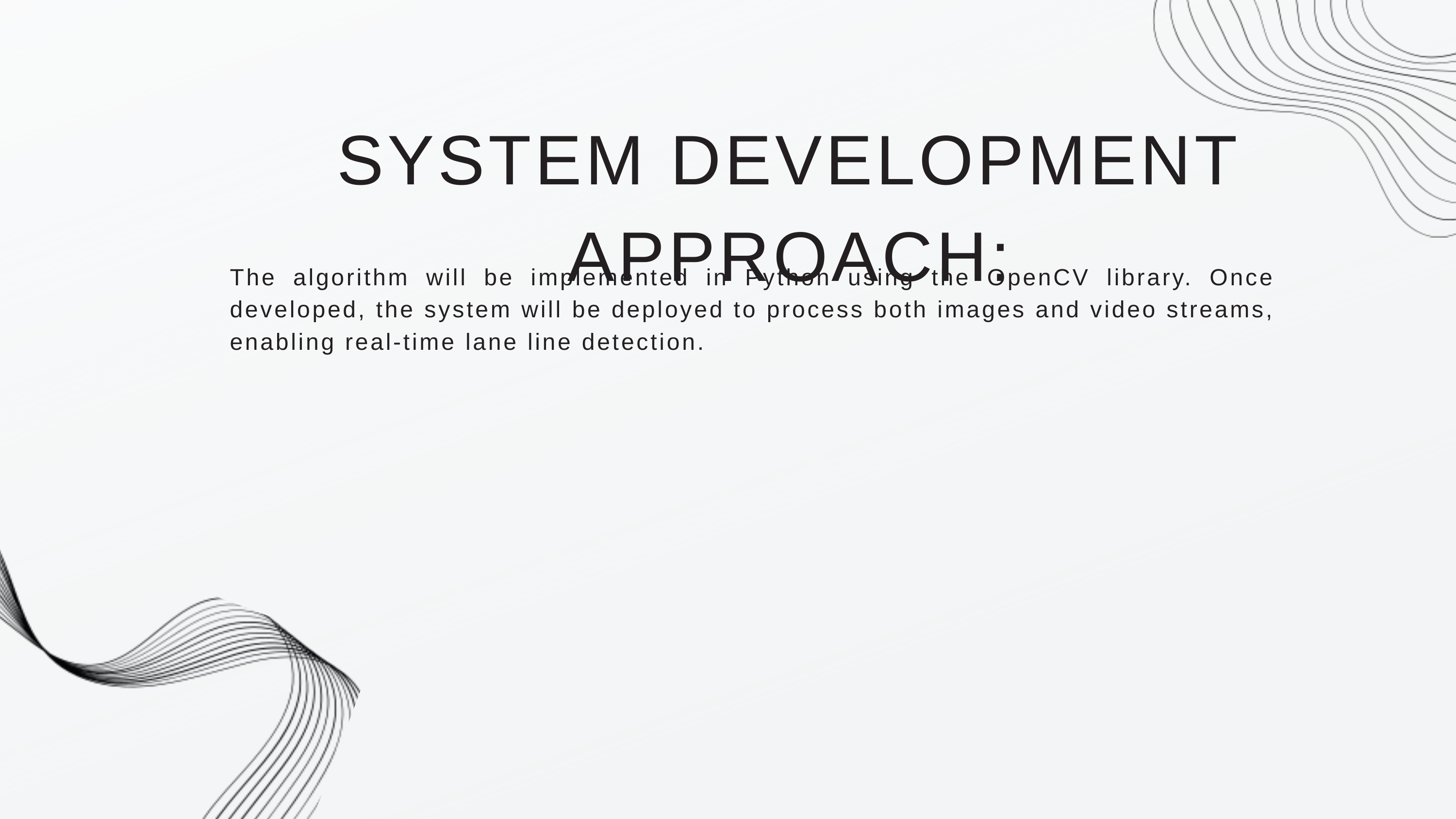

SYSTEM DEVELOPMENT APPROACH:
The algorithm will be implemented in Python using the OpenCV library. Once developed, the system will be deployed to process both images and video streams, enabling real-time lane line detection.